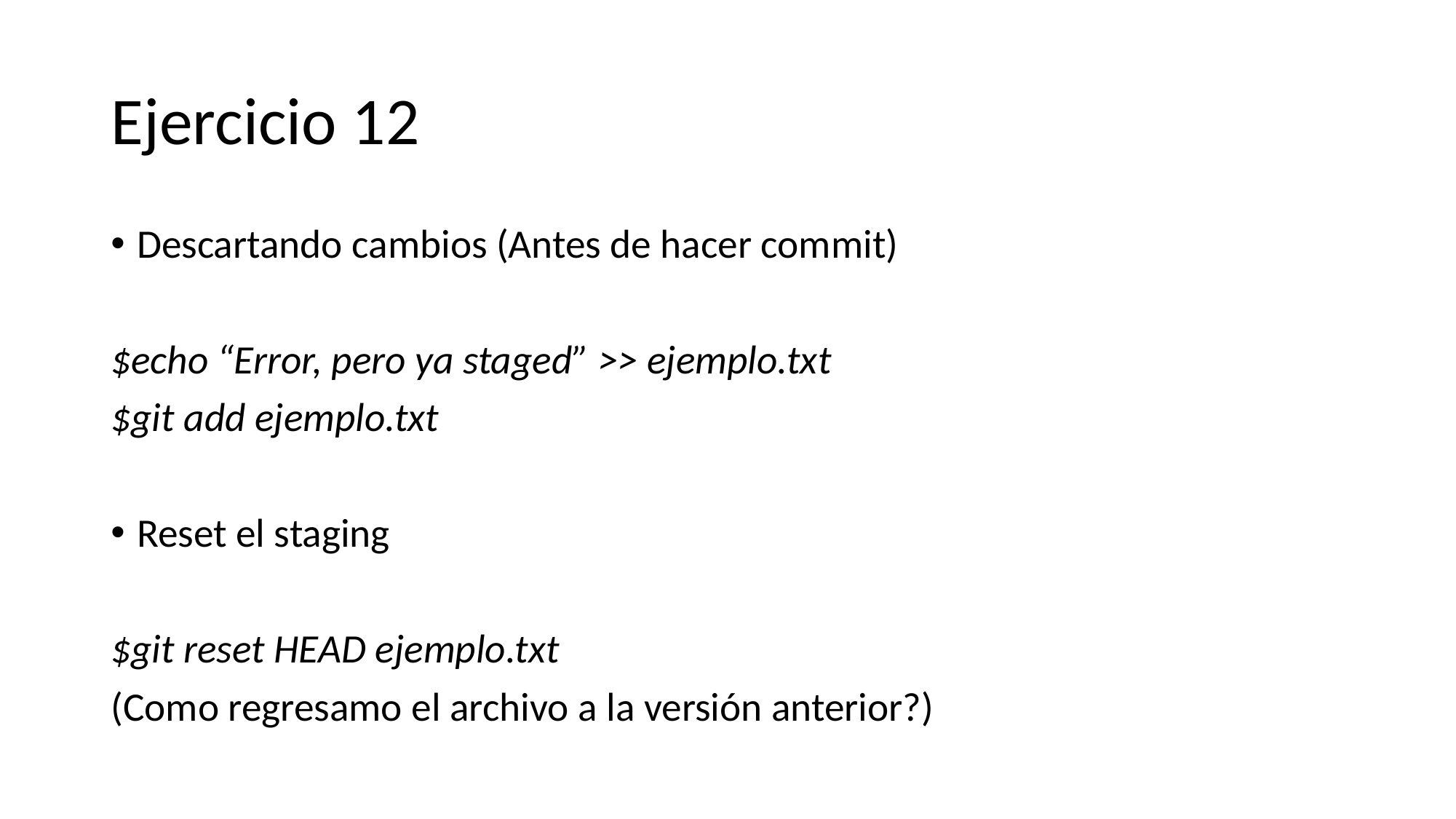

# Ejercicio 12
Descartando cambios (Antes de hacer commit)

$echo “Error, pero ya staged” >> ejemplo.txt
$git add ejemplo.txt

Reset el staging

$git reset HEAD ejemplo.txt
(Como regresamo el archivo a la versión anterior?)